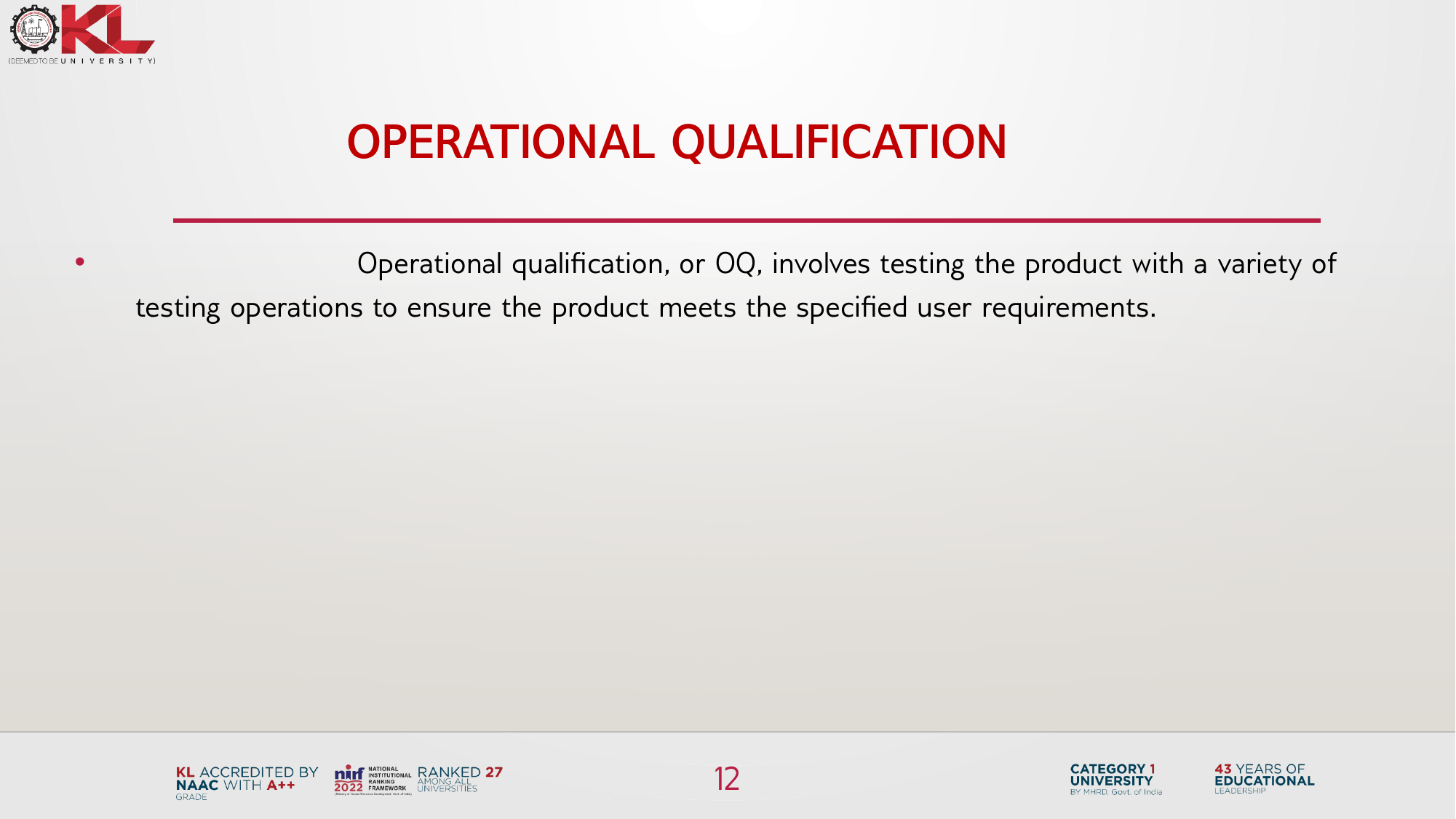

Operational qualification
                             Operational qualification, or OQ, involves testing the product with a variety of testing operations to ensure the product meets the specified user requirements.
12